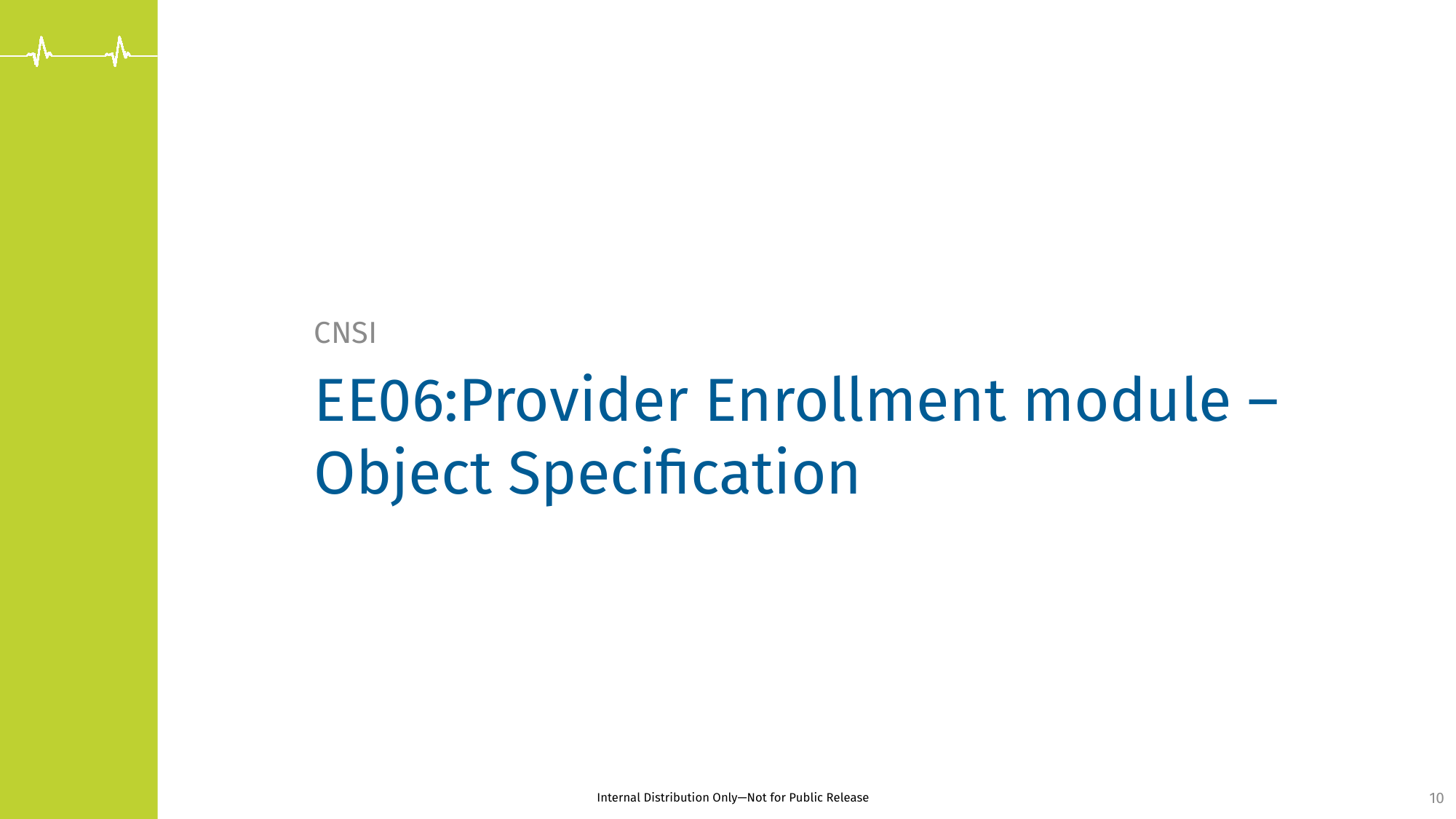

CNSI
# EE06:Provider Enrollment module – Object Specification
10